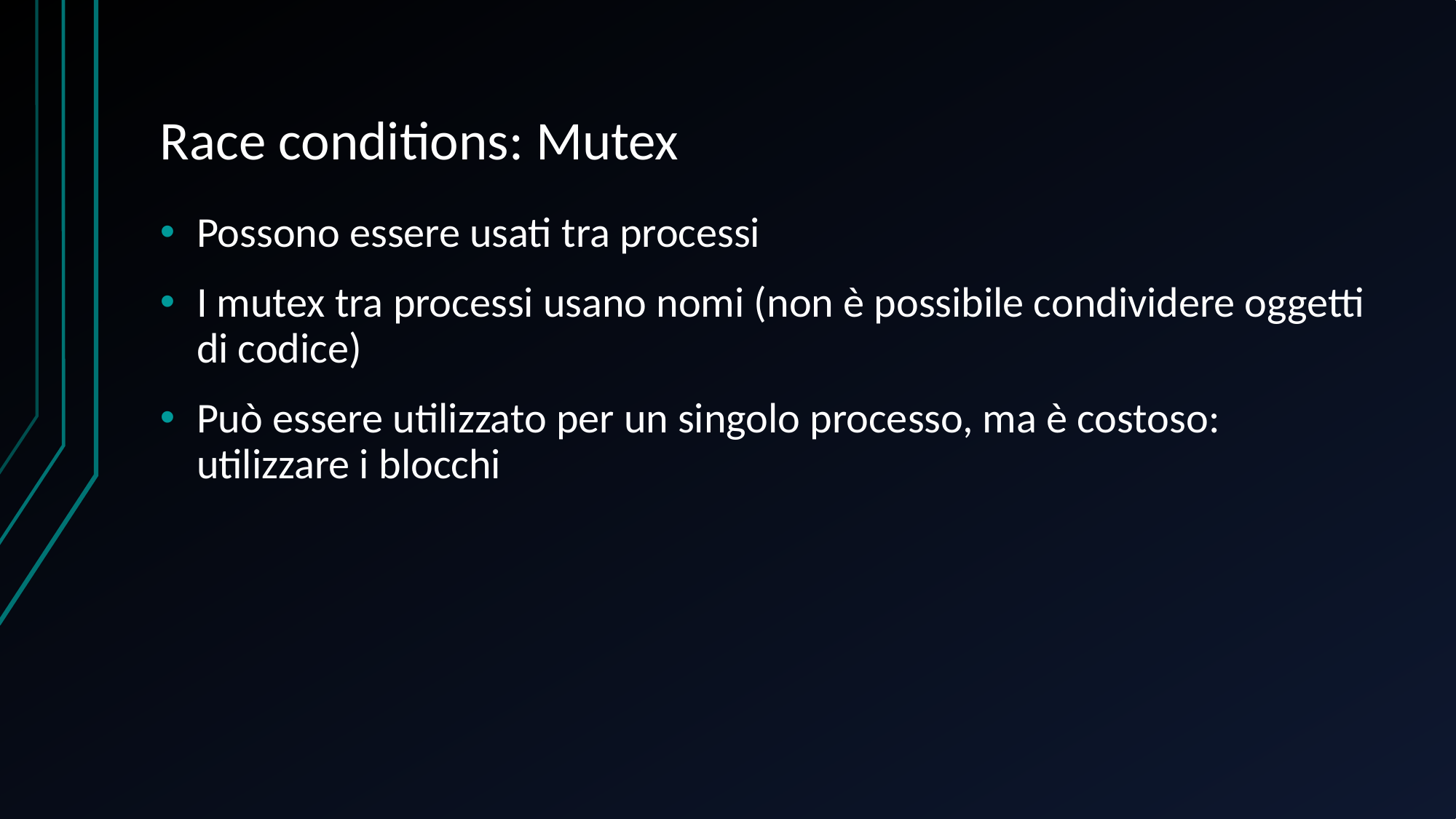

# Race conditions: Mutex
Possono essere usati tra processi
I mutex tra processi usano nomi (non è possibile condividere oggetti di codice)
Può essere utilizzato per un singolo processo, ma è costoso: utilizzare i blocchi